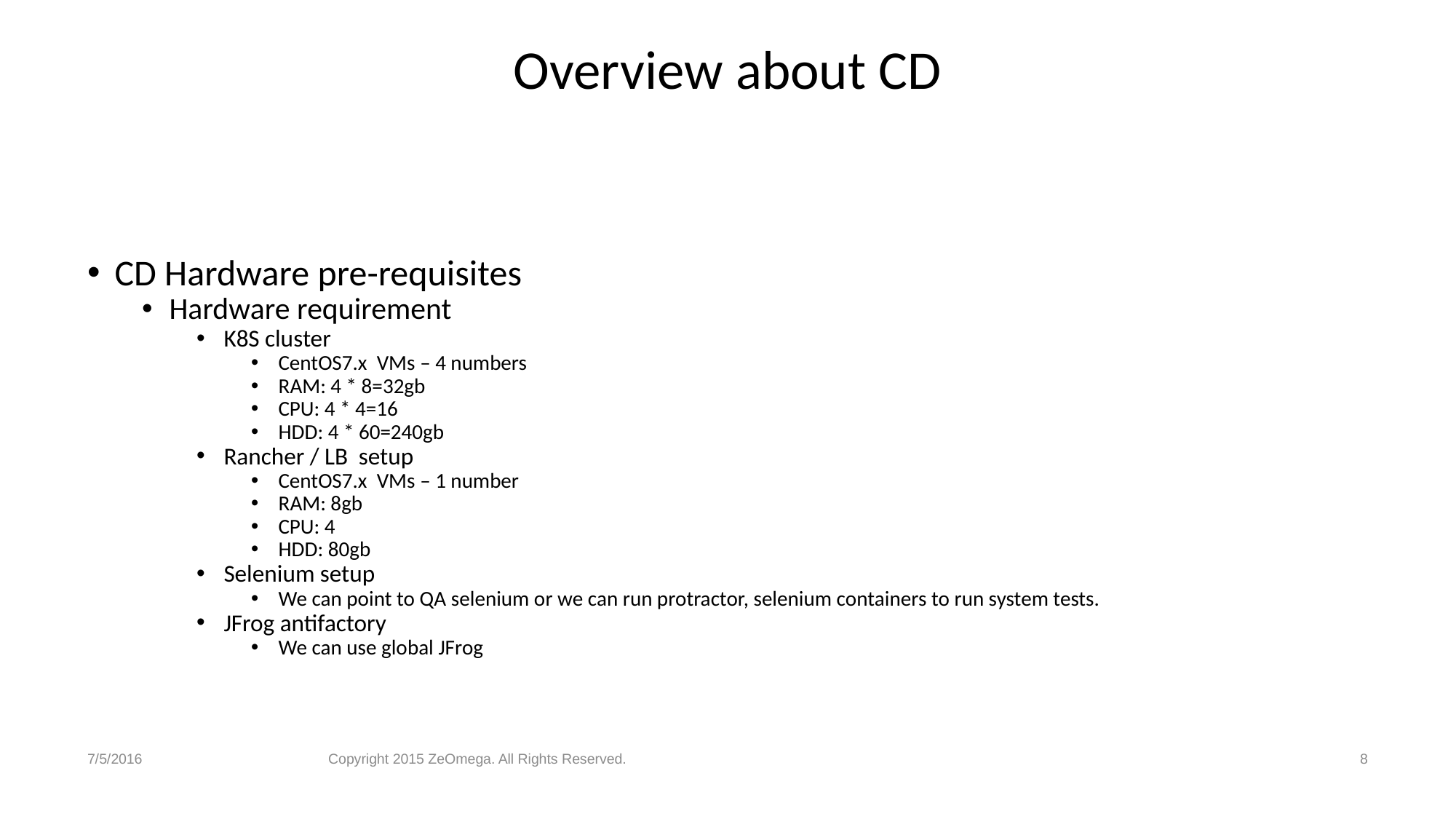

# Overview about CD

CD Hardware pre-requisites
Hardware requirement
K8S cluster
CentOS7.x  VMs – 4 numbers
RAM: 4 * 8=32gb
CPU: 4 * 4=16
HDD: 4 * 60=240gb
Rancher / LB  setup
CentOS7.x  VMs – 1 number
RAM: 8gb
CPU: 4
HDD: 80gb
Selenium setup
We can point to QA selenium or we can run protractor, selenium containers to run system tests.
JFrog antifactory
We can use global JFrog

7/5/2016
Copyright 2015 ZeOmega. All Rights Reserved.
8